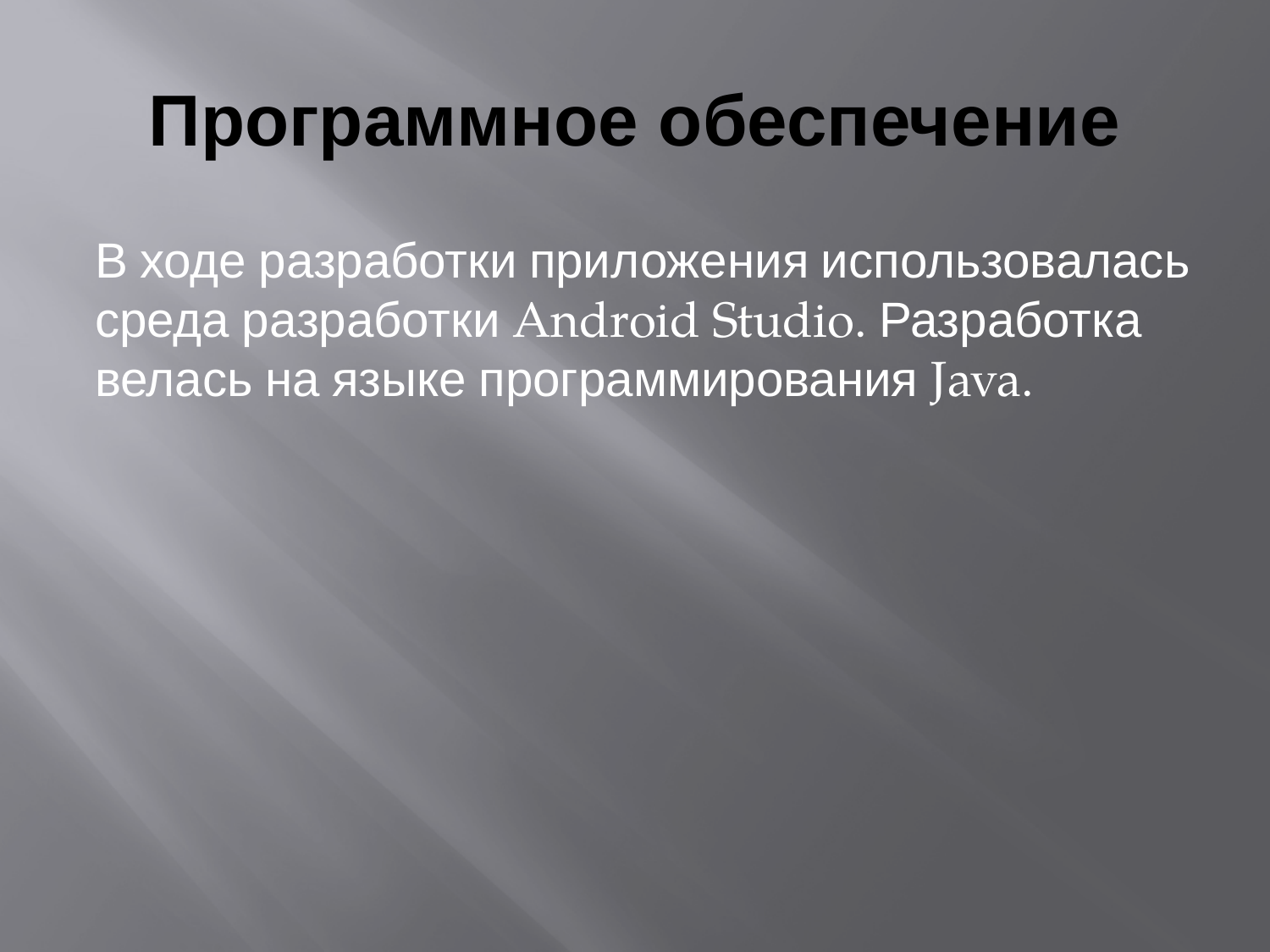

# Программное обеспечение
В ходе разработки приложения использовалась среда разработки Android Studio. Разработка велась на языке программирования Java.